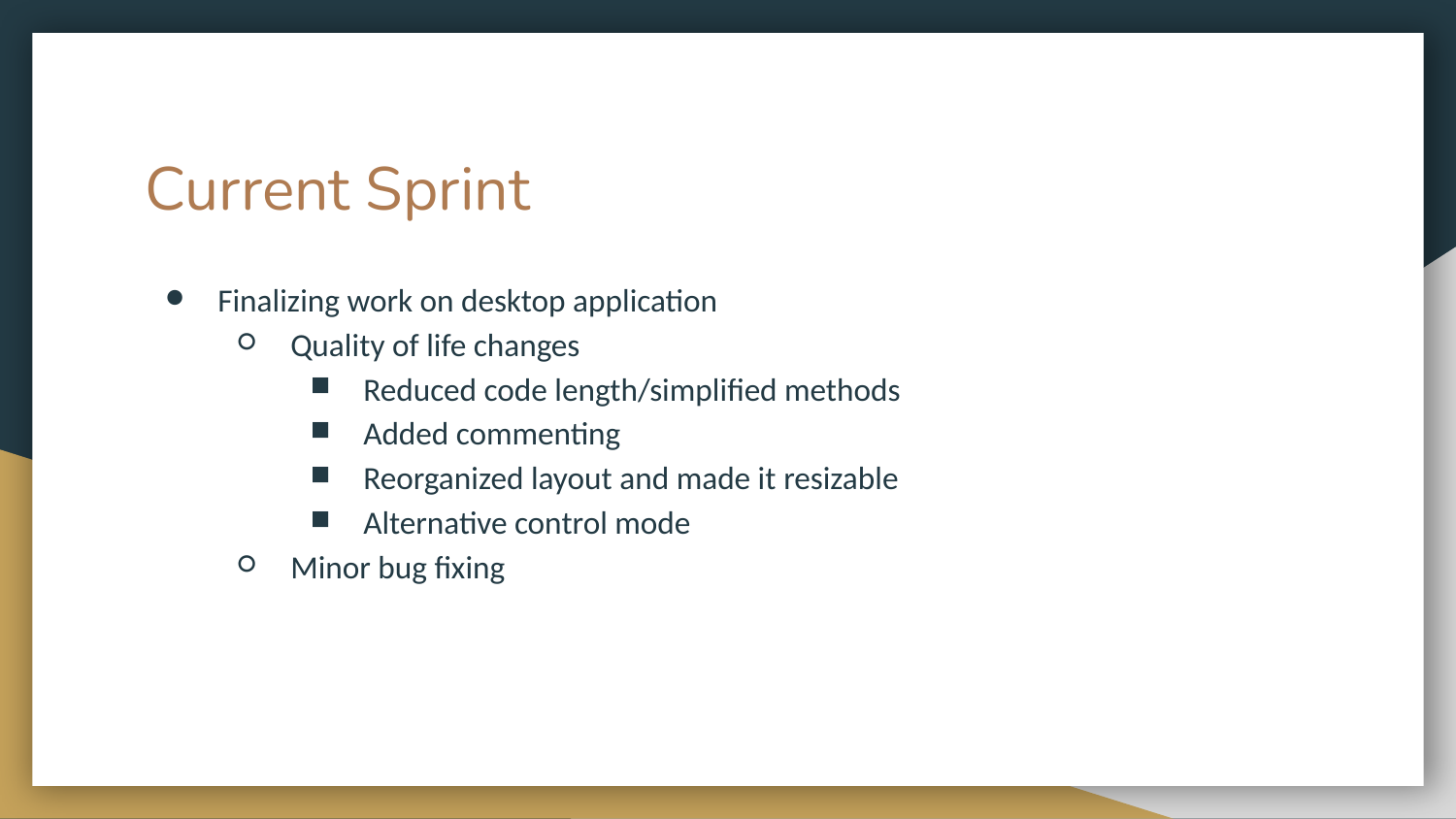

# Current Sprint
Finalizing work on desktop application
Quality of life changes
Reduced code length/simplified methods
Added commenting
Reorganized layout and made it resizable
Alternative control mode
Minor bug fixing